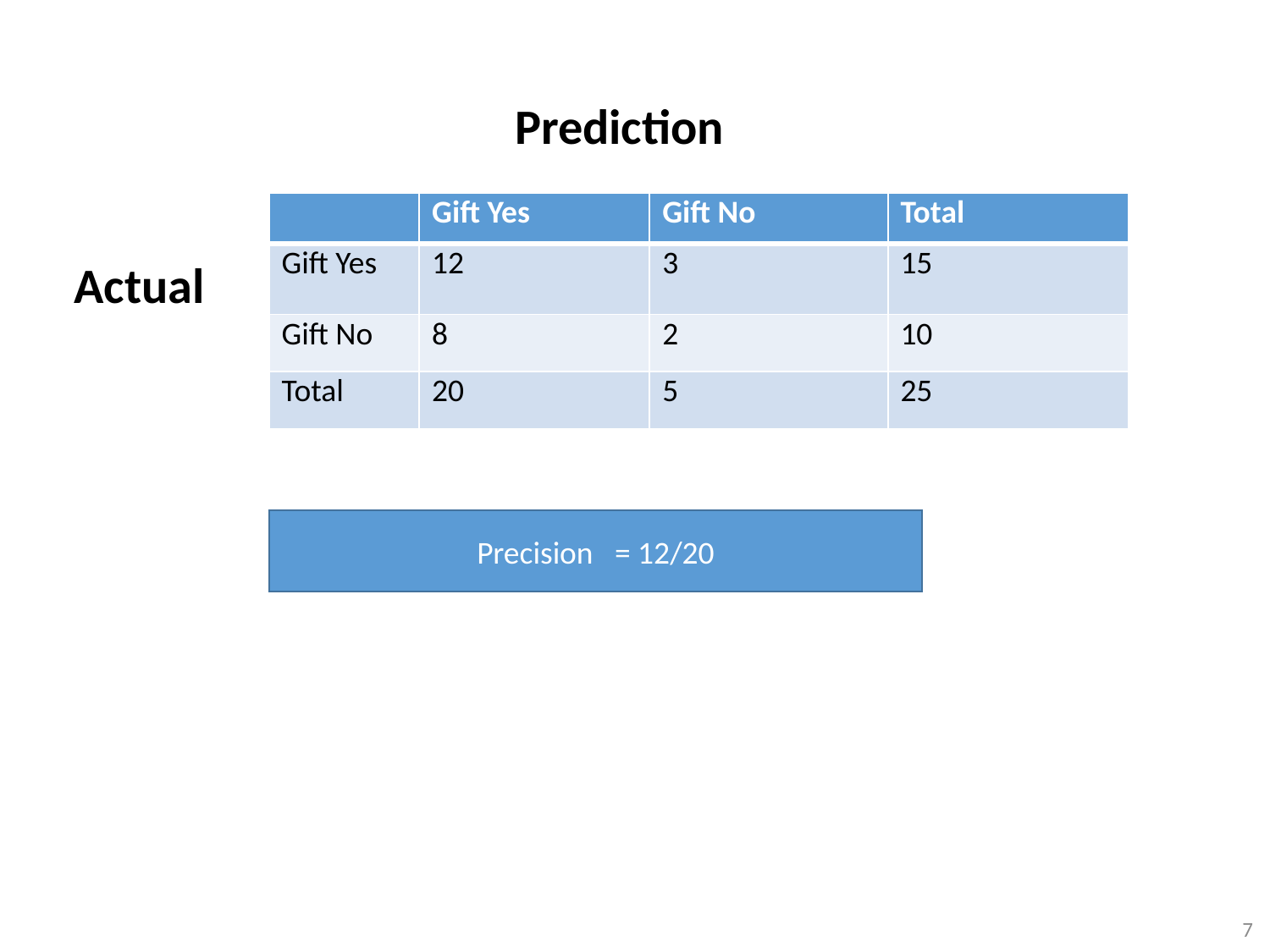

Prediction
|  | Gift Yes | Gift No | Total |
| --- | --- | --- | --- |
| Gift Yes | 12 | 3 | 15 |
| Gift No | 8 | 2 | 10 |
| Total | 20 | 5 | 25 |
Actual
Precision   = 12/20
7